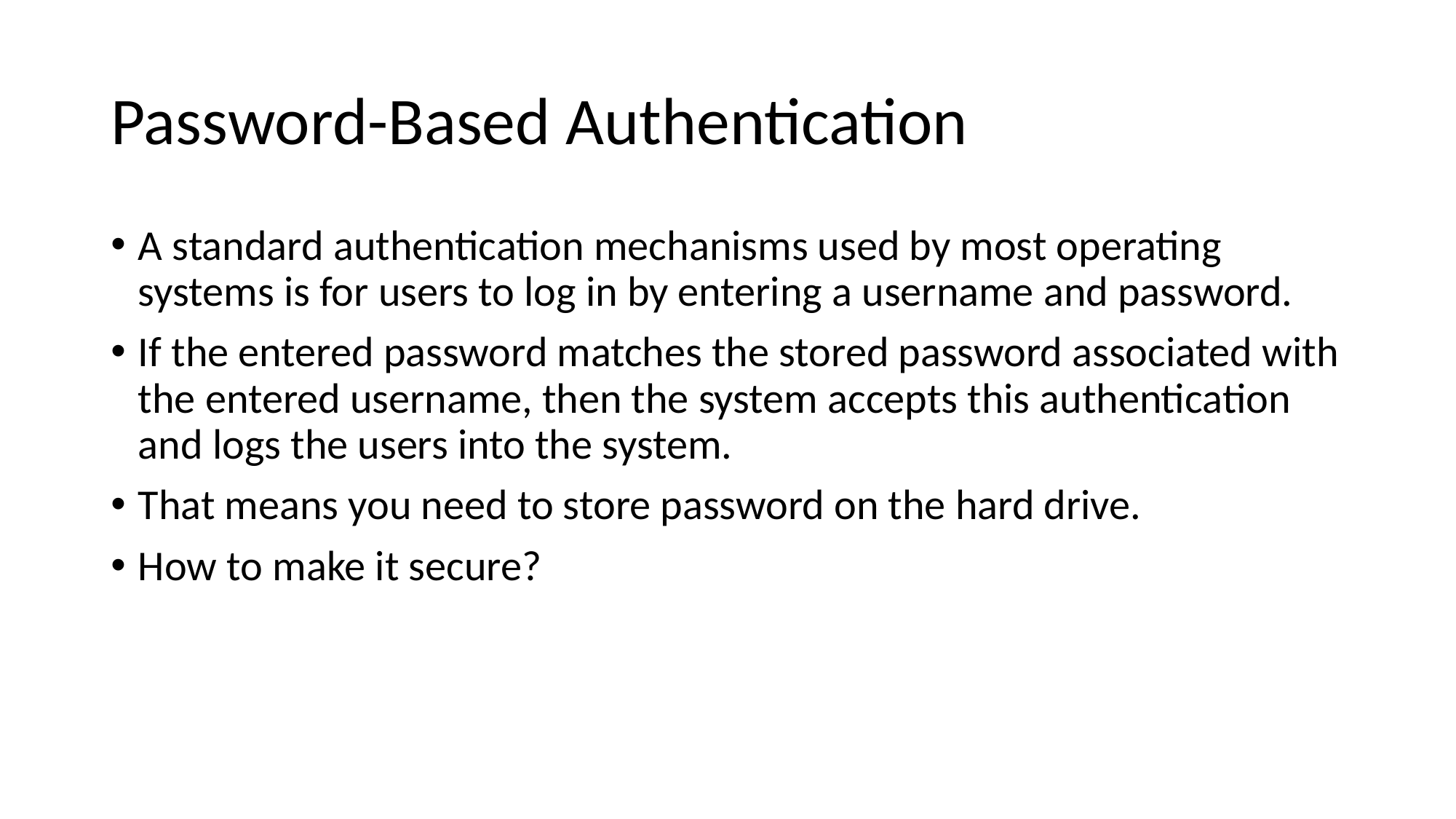

# Password-Based Authentication
A standard authentication mechanisms used by most operating systems is for users to log in by entering a username and password.
If the entered password matches the stored password associated with the entered username, then the system accepts this authentication and logs the users into the system.
That means you need to store password on the hard drive.
How to make it secure?